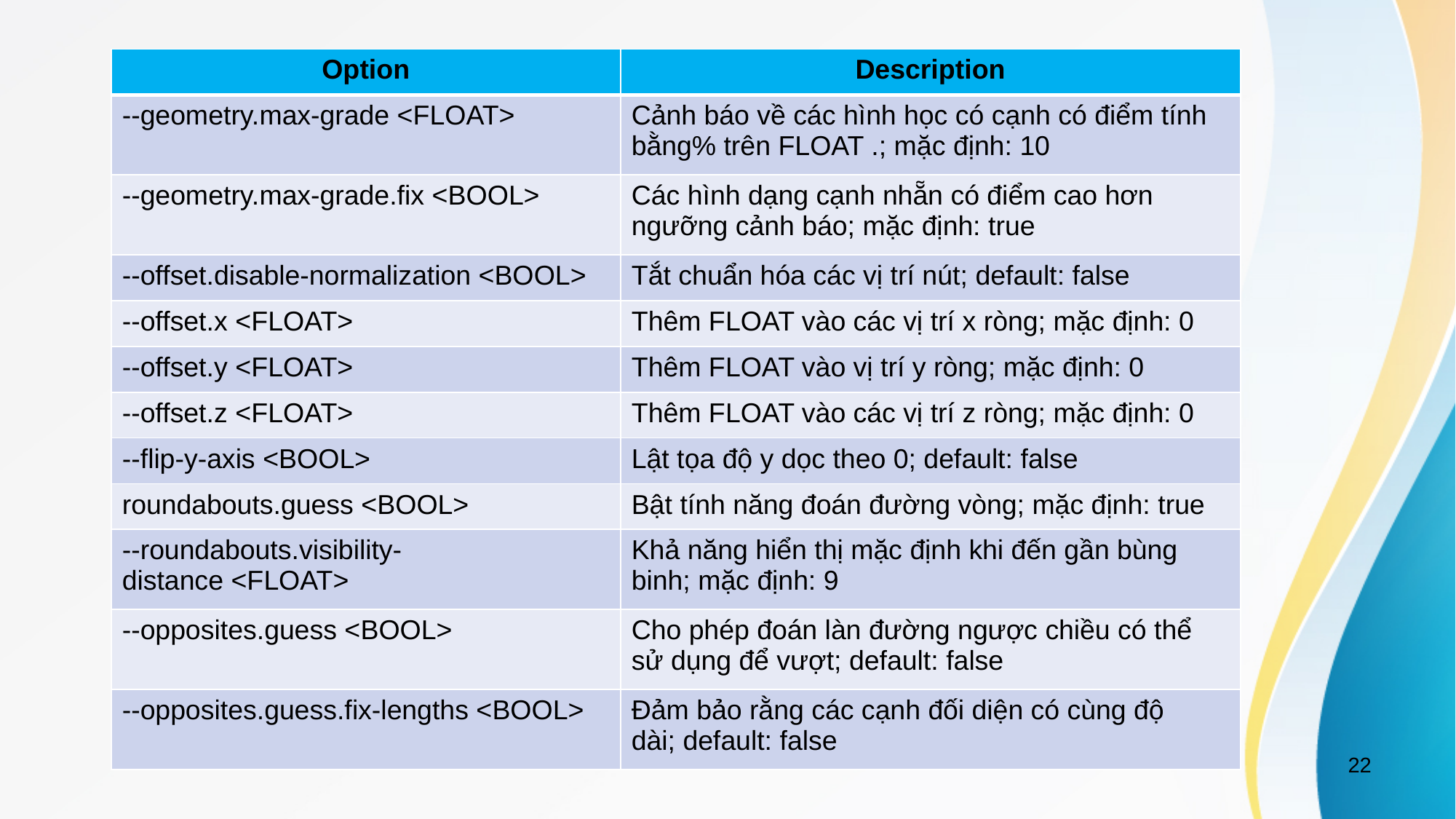

| Option | Description |
| --- | --- |
| --geometry.max-grade <FLOAT> | Cảnh báo về các hình học có cạnh có điểm tính bằng% trên FLOAT .; mặc định: 10 |
| --geometry.max-grade.fix <BOOL> | Các hình dạng cạnh nhẵn có điểm cao hơn ngưỡng cảnh báo; mặc định: true |
| --offset.disable-normalization <BOOL> | Tắt chuẩn hóa các vị trí nút; default: false |
| --offset.x <FLOAT> | Thêm FLOAT vào các vị trí x ròng; mặc định: 0 |
| --offset.y <FLOAT> | Thêm FLOAT vào vị trí y ròng; mặc định: 0 |
| --offset.z <FLOAT> | Thêm FLOAT vào các vị trí z ròng; mặc định: 0 |
| --flip-y-axis <BOOL> | Lật tọa độ y dọc theo 0; default: false |
| roundabouts.guess <BOOL> | Bật tính năng đoán đường vòng; mặc định: true |
| --roundabouts.visibility-distance <FLOAT> | Khả năng hiển thị mặc định khi đến gần bùng binh; mặc định: 9 |
| --opposites.guess <BOOL> | Cho phép đoán làn đường ngược chiều có thể sử dụng để vượt; default: false |
| --opposites.guess.fix-lengths <BOOL> | Đảm bảo rằng các cạnh đối diện có cùng độ dài; default: false |
22